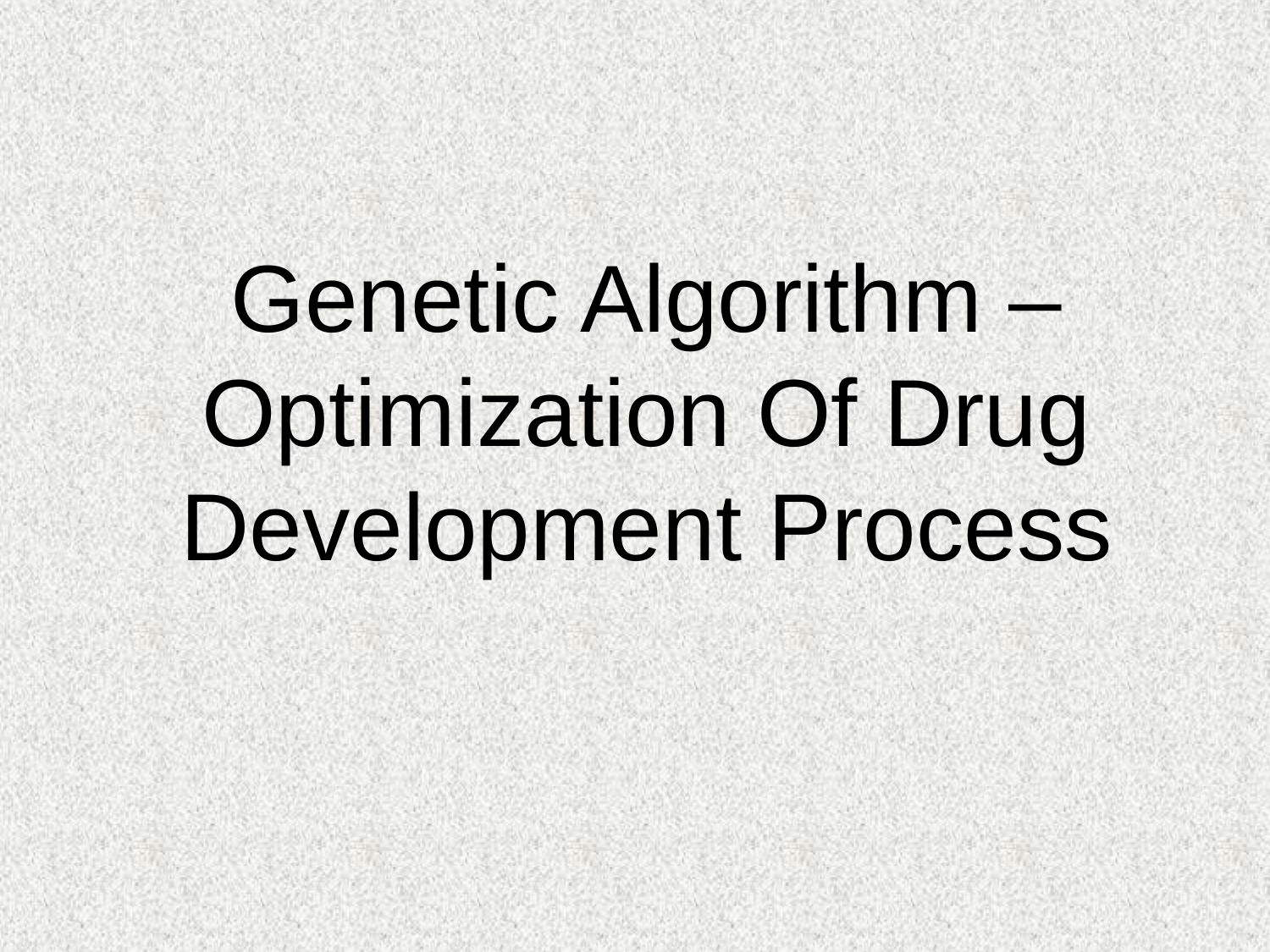

# Genetic Algorithm – Optimization Of Drug Development Process